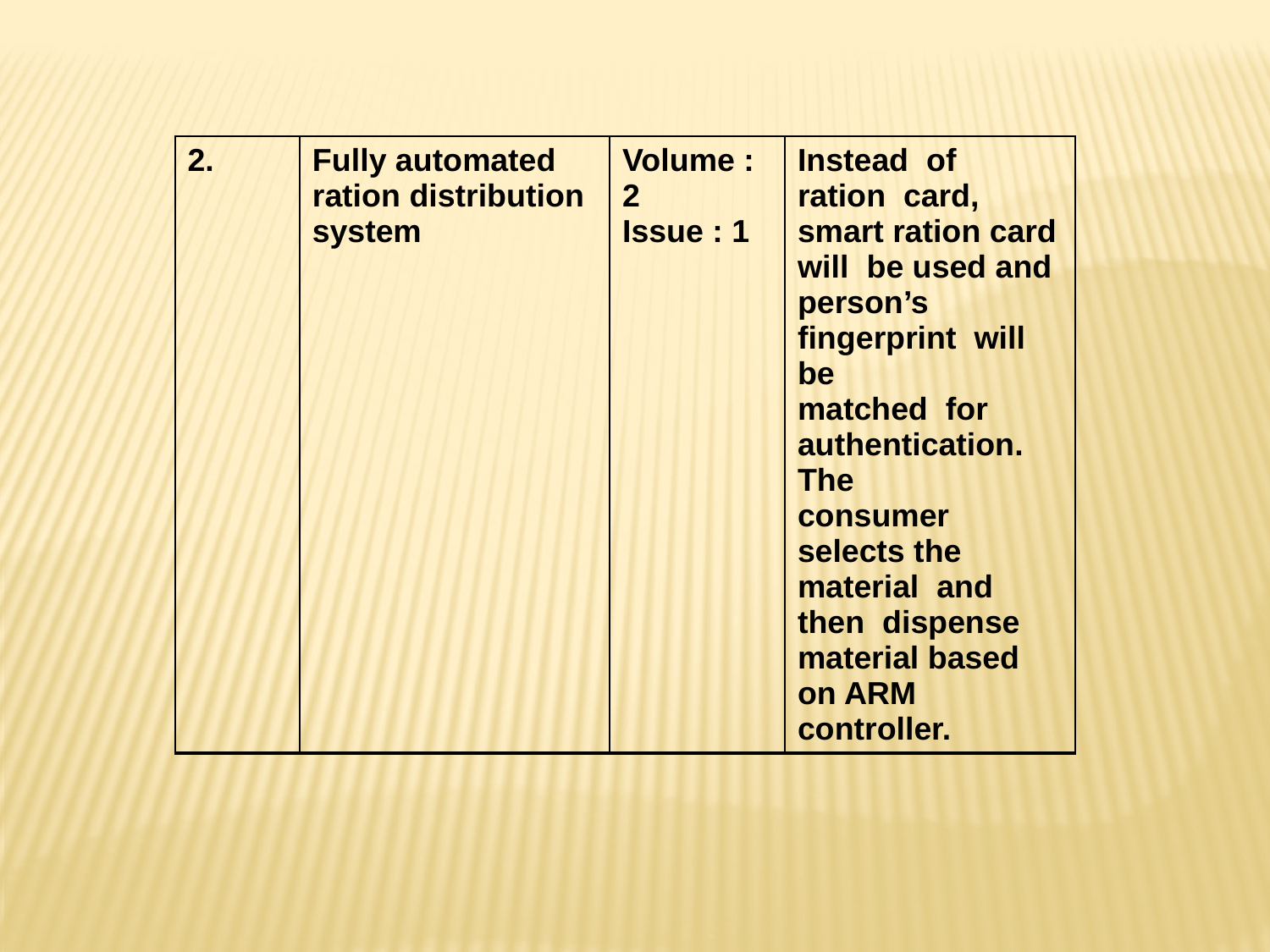

| 2. | Fully automated ration distribution system | Volume : 2 Issue : 1 | Instead of ration card, smart ration card will be used and person’s fingerprint will be matched for authentication. The consumer selects the material and then dispense material based on ARM controller. |
| --- | --- | --- | --- |